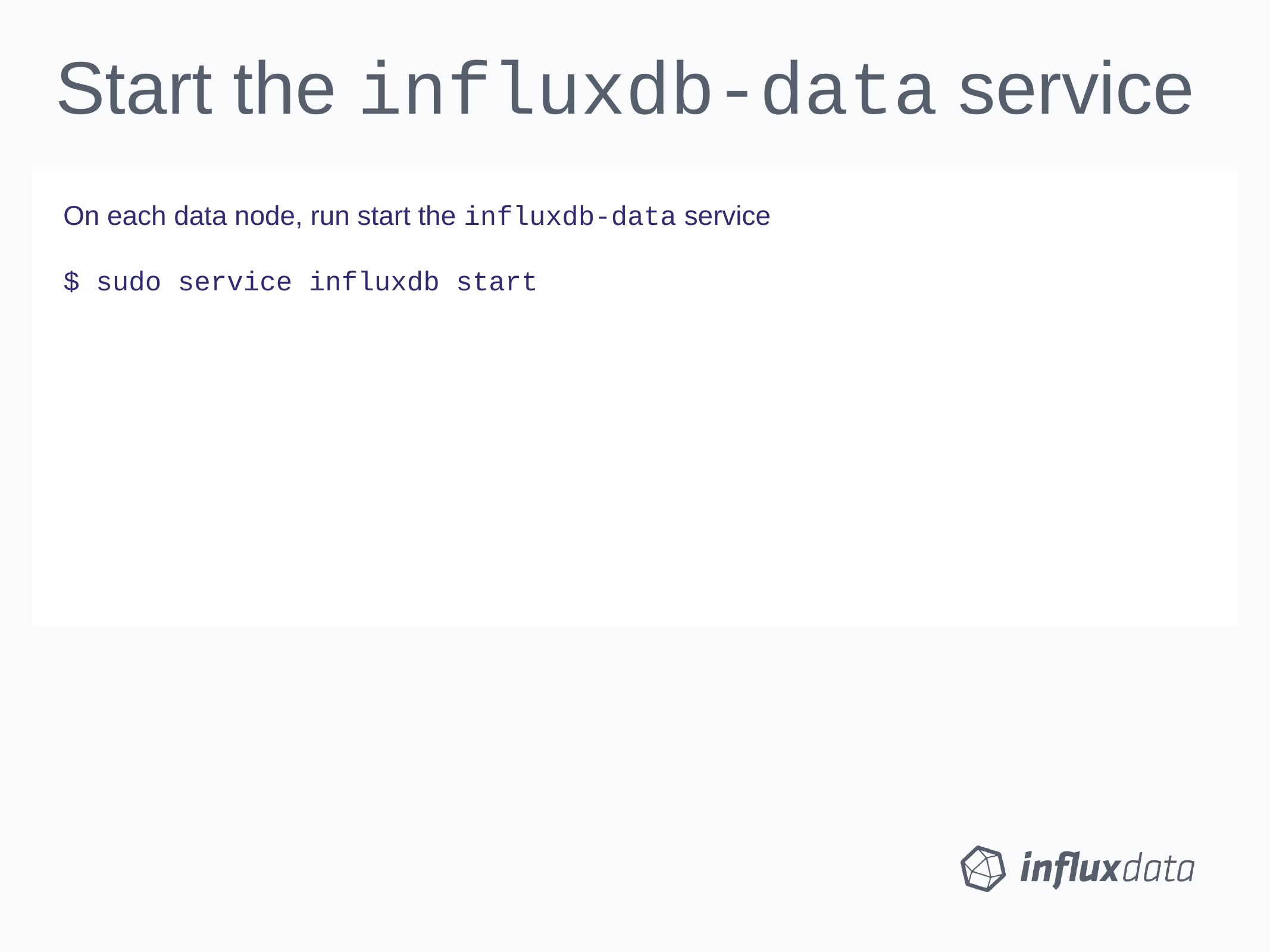

Start the influxdb-data service
On each data node, run start the influxdb-data service

$ sudo service influxdb start